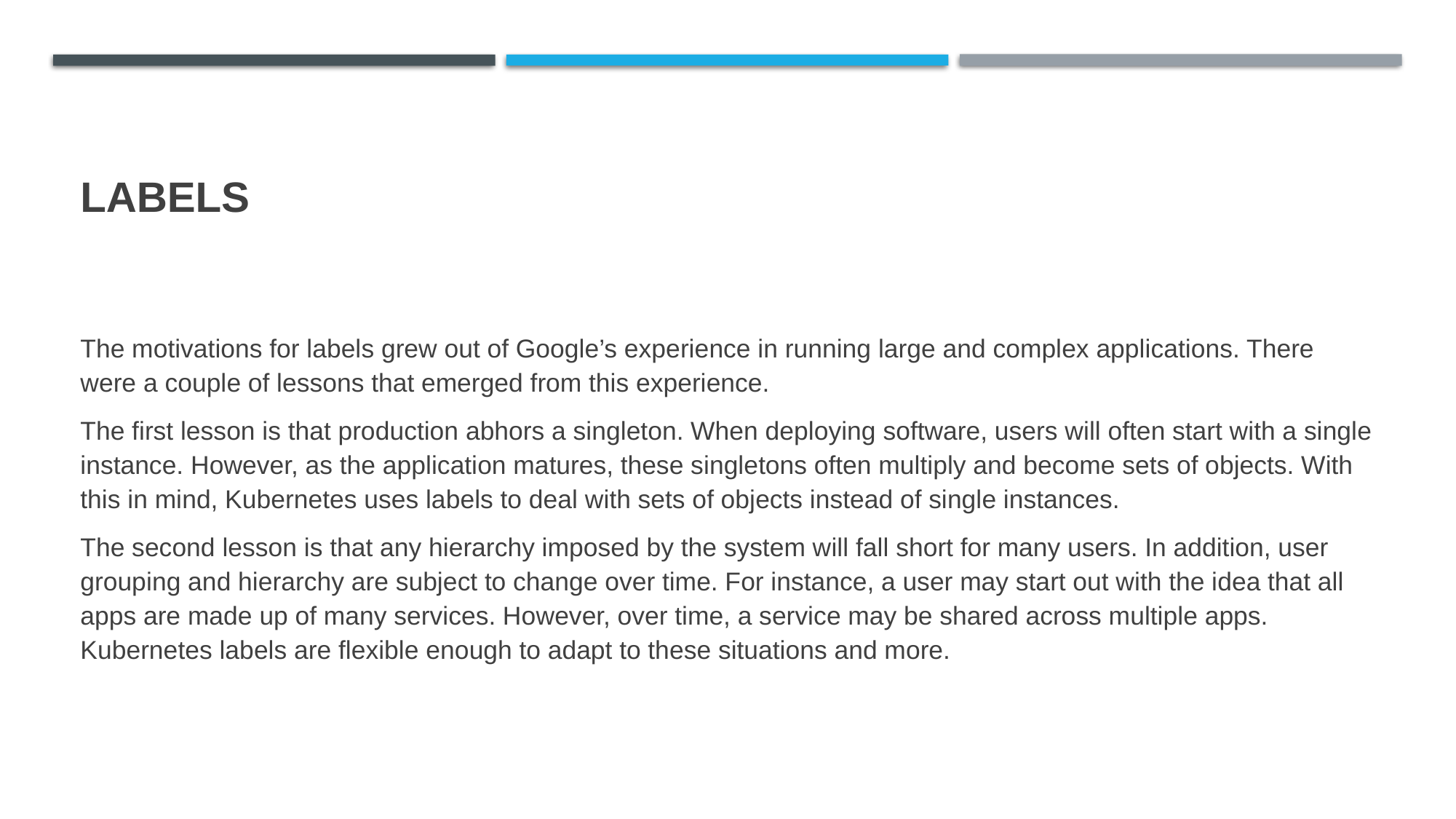

# Labels
The motivations for labels grew out of Google’s experience in running large and complex applications. There were a couple of lessons that emerged from this experience.
The first lesson is that production abhors a singleton. When deploying software, users will often start with a single instance. However, as the application matures, these singletons often multiply and become sets of objects. With this in mind, Kubernetes uses labels to deal with sets of objects instead of single instances.
The second lesson is that any hierarchy imposed by the system will fall short for many users. In addition, user grouping and hierarchy are subject to change over time. For instance, a user may start out with the idea that all apps are made up of many services. However, over time, a service may be shared across multiple apps. Kubernetes labels are flexible enough to adapt to these situations and more.